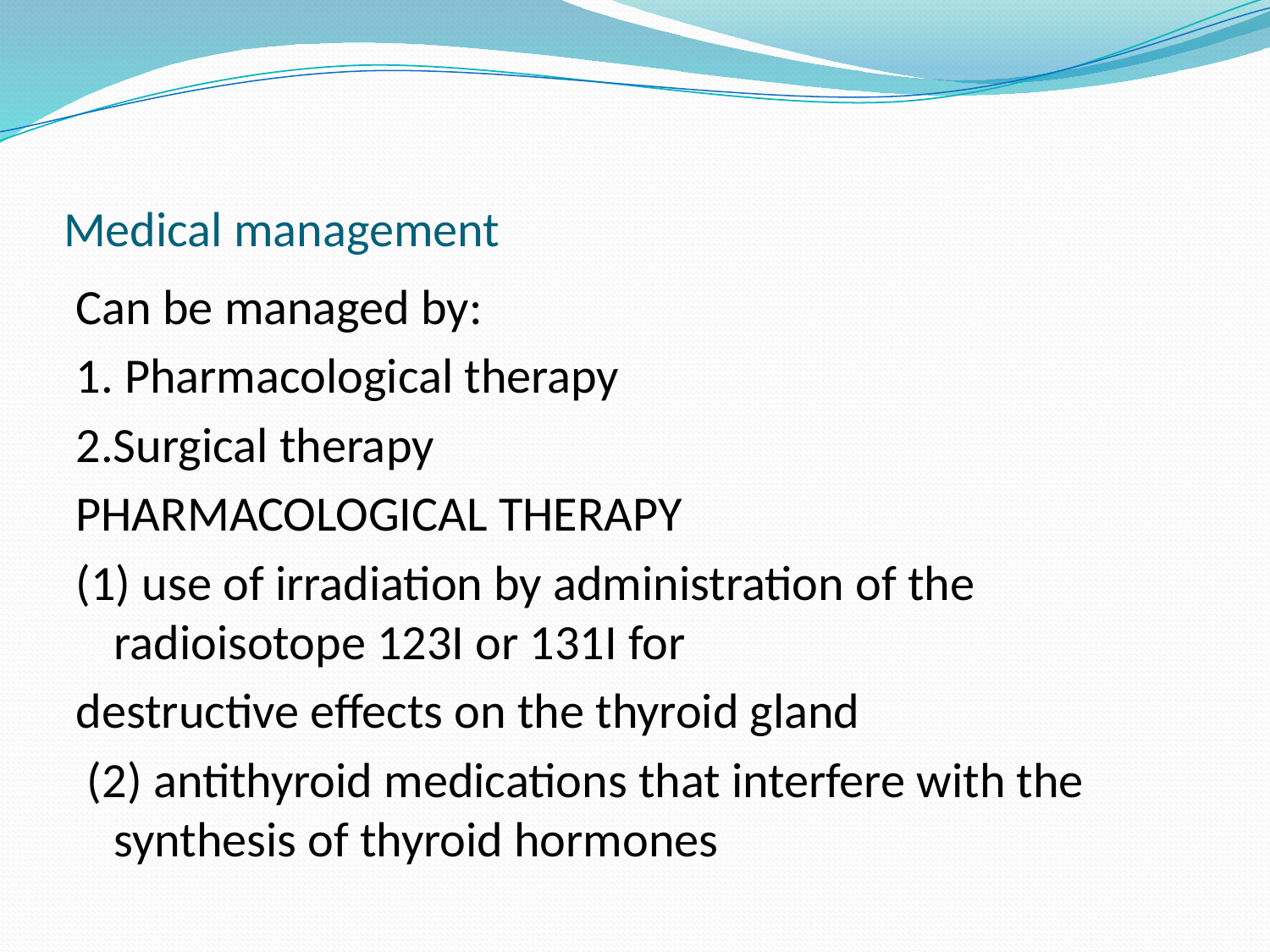

# Medical management
Can be managed by:
1. Pharmacological therapy
2.Surgical therapy
PHARMACOLOGICAL THERAPY
(1) use of irradiation by administration of the radioisotope 123I or 131I for
destructive effects on the thyroid gland
 (2) antithyroid medications that interfere with the synthesis of thyroid hormones